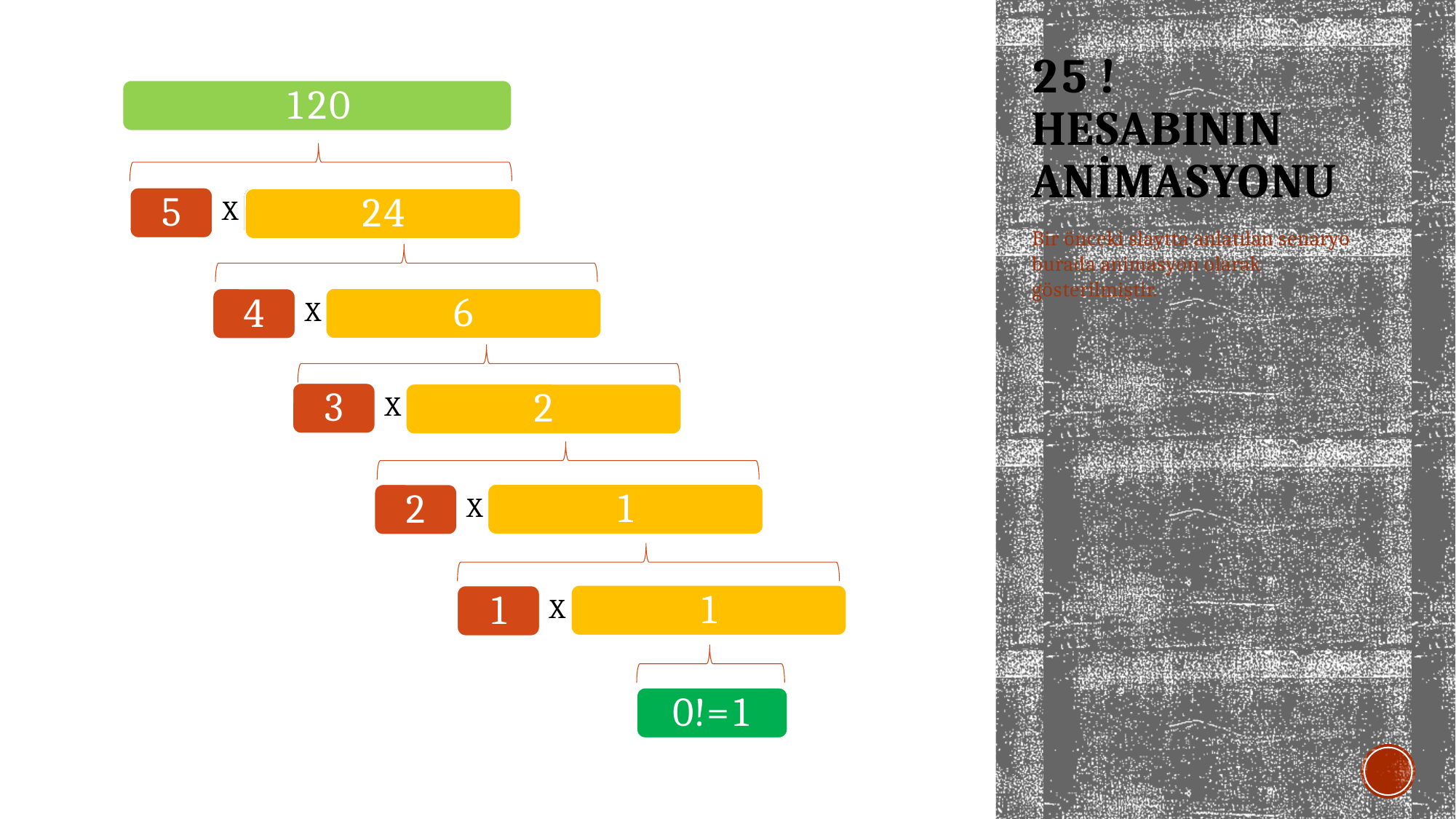

# 25 ! HESABININ ANİMASYONU

120

5
X

Faktoriyel(4)

24
Bir önceki slaytta anlatılan senaryo burada animasyon olarak gösterilmiştir.

6

4
X

Faktoriyel(3)

3
X

Faktoriyel(2)

2

1

2
X

Faktoriyel(1)

1

1
X

Faktoriyel(0)

0!=1